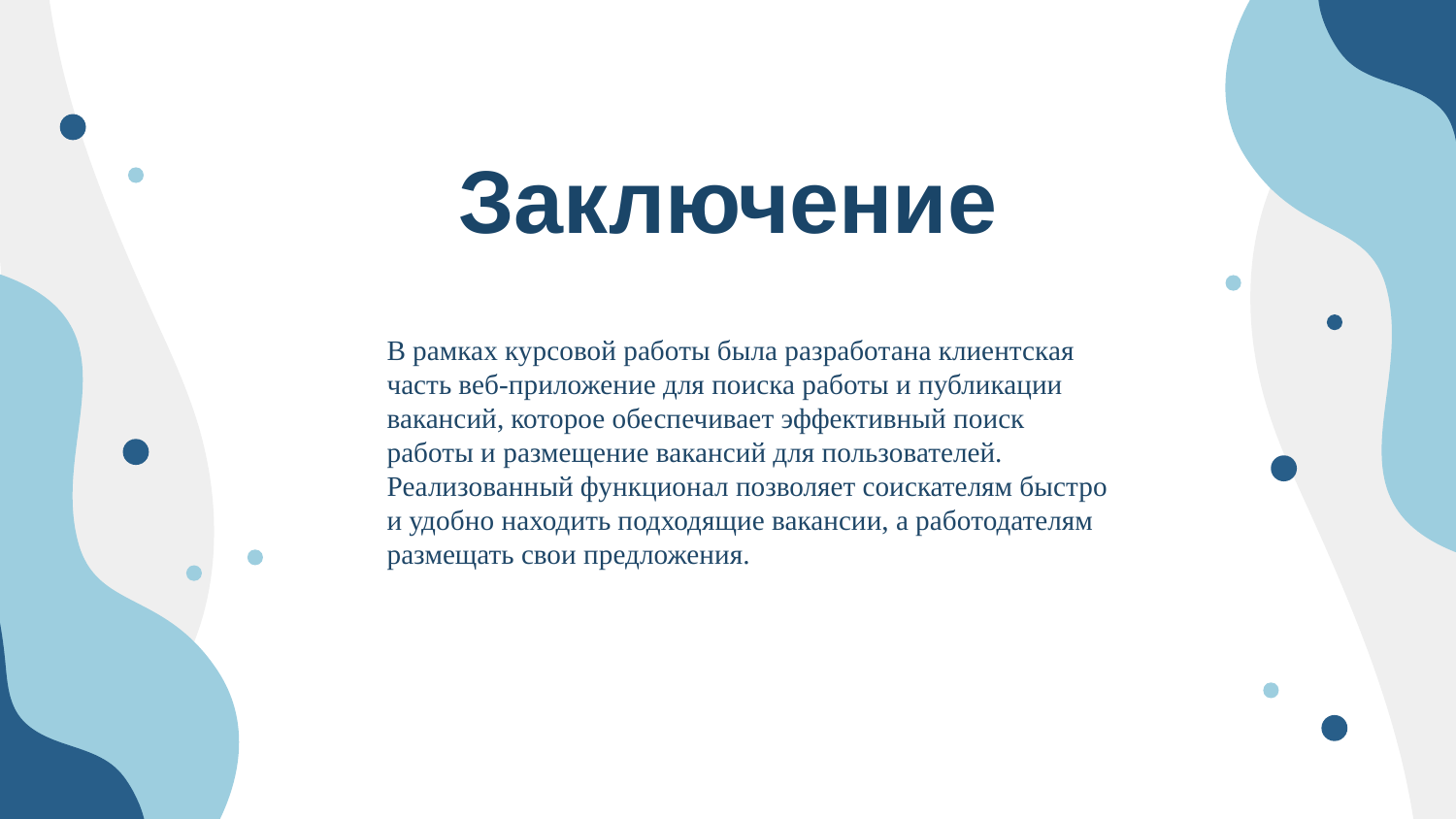

Заключение
Было разработано веб-приложение для кинотеатра, которое сейчас является крайне актуальным. Оно поможет в дальнейшем развитии кинотеатра, найти новых клиентов, упростит процесс покупки билета. Клиентам же в свою очередь будет проще отслеживать расписание сеансов, покупать билеты на сеансы
В рамках курсовой работы была разработана клиентская часть веб-приложение для поиска работы и публикации вакансий, которое обеспечивает эффективный поиск работы и размещение вакансий для пользователей. Реализованный функционал позволяет соискателям быстро и удобно находить подходящие вакансии, а работодателям размещать свои предложения.